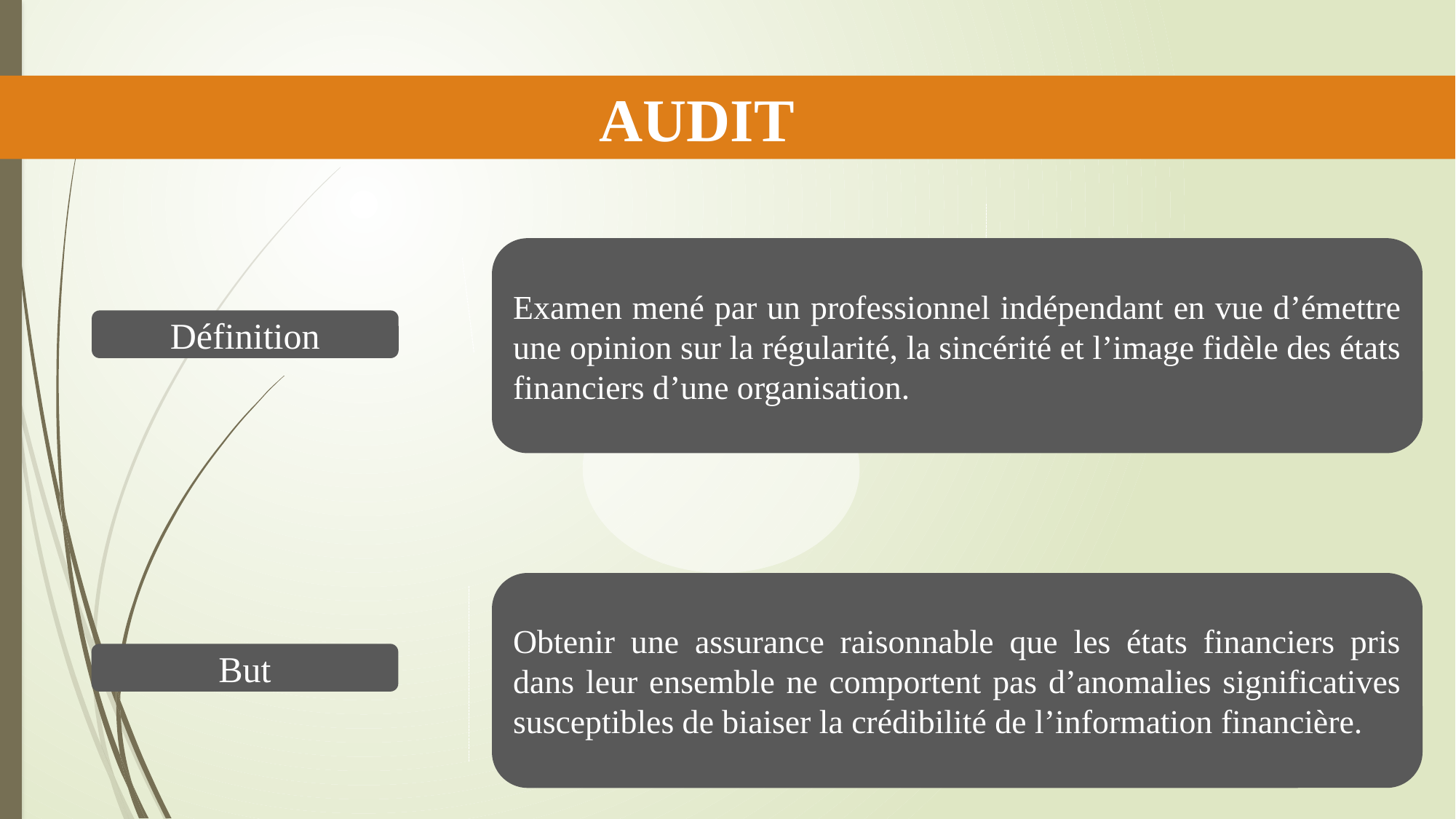

AUDIT
Examen mené par un professionnel indépendant en vue d’émettre une opinion sur la régularité, la sincérité et l’image fidèle des états financiers d’une organisation.
Définition

Obtenir une assurance raisonnable que les états financiers pris dans leur ensemble ne comportent pas d’anomalies significatives susceptibles de biaiser la crédibilité de l’information financière.
But